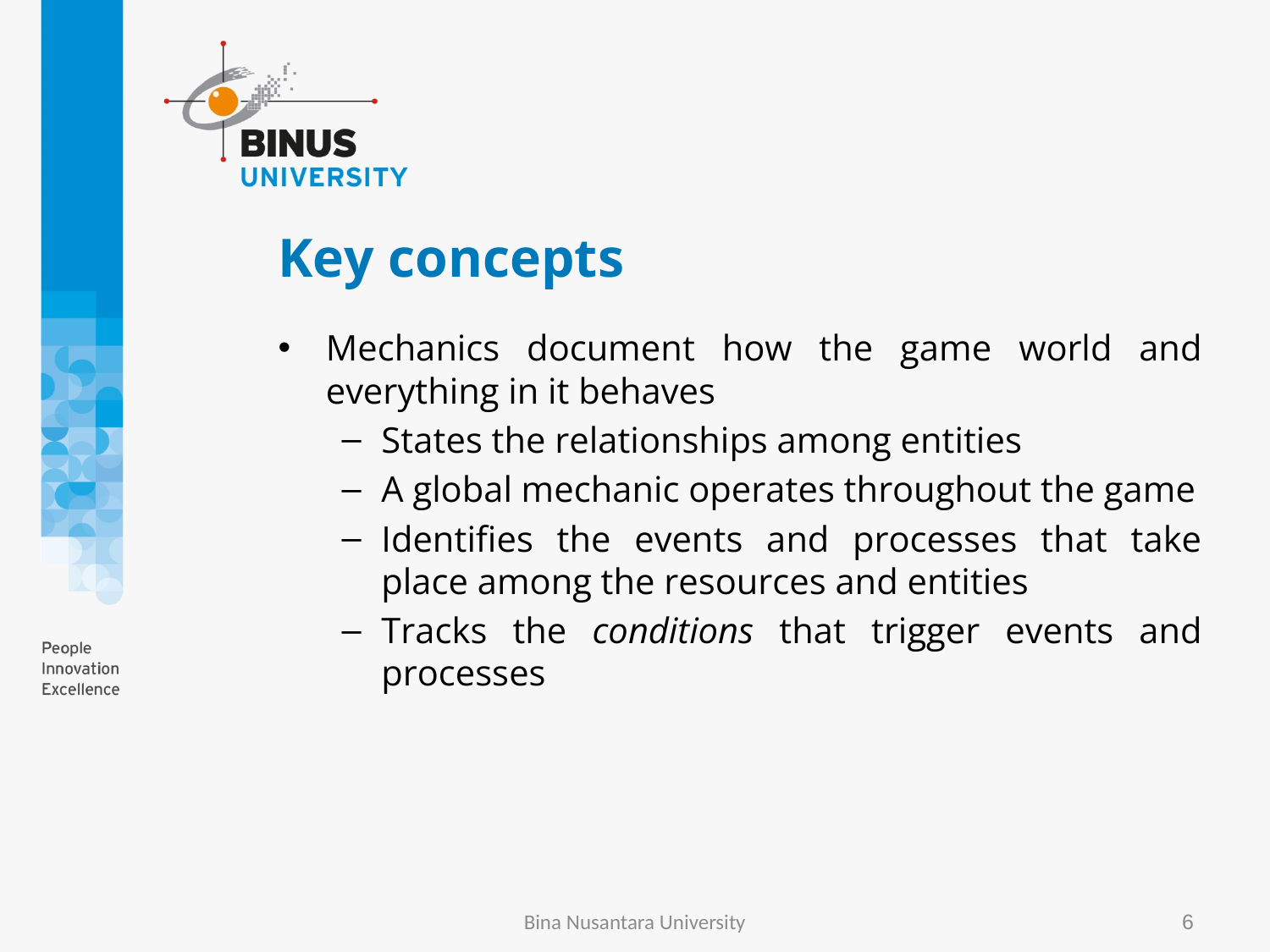

# Key concepts
Mechanics document how the game world and everything in it behaves
States the relationships among entities
A global mechanic operates throughout the game
Identifies the events and processes that take place among the resources and entities
Tracks the conditions that trigger events and processes

Bina Nusantara University
6